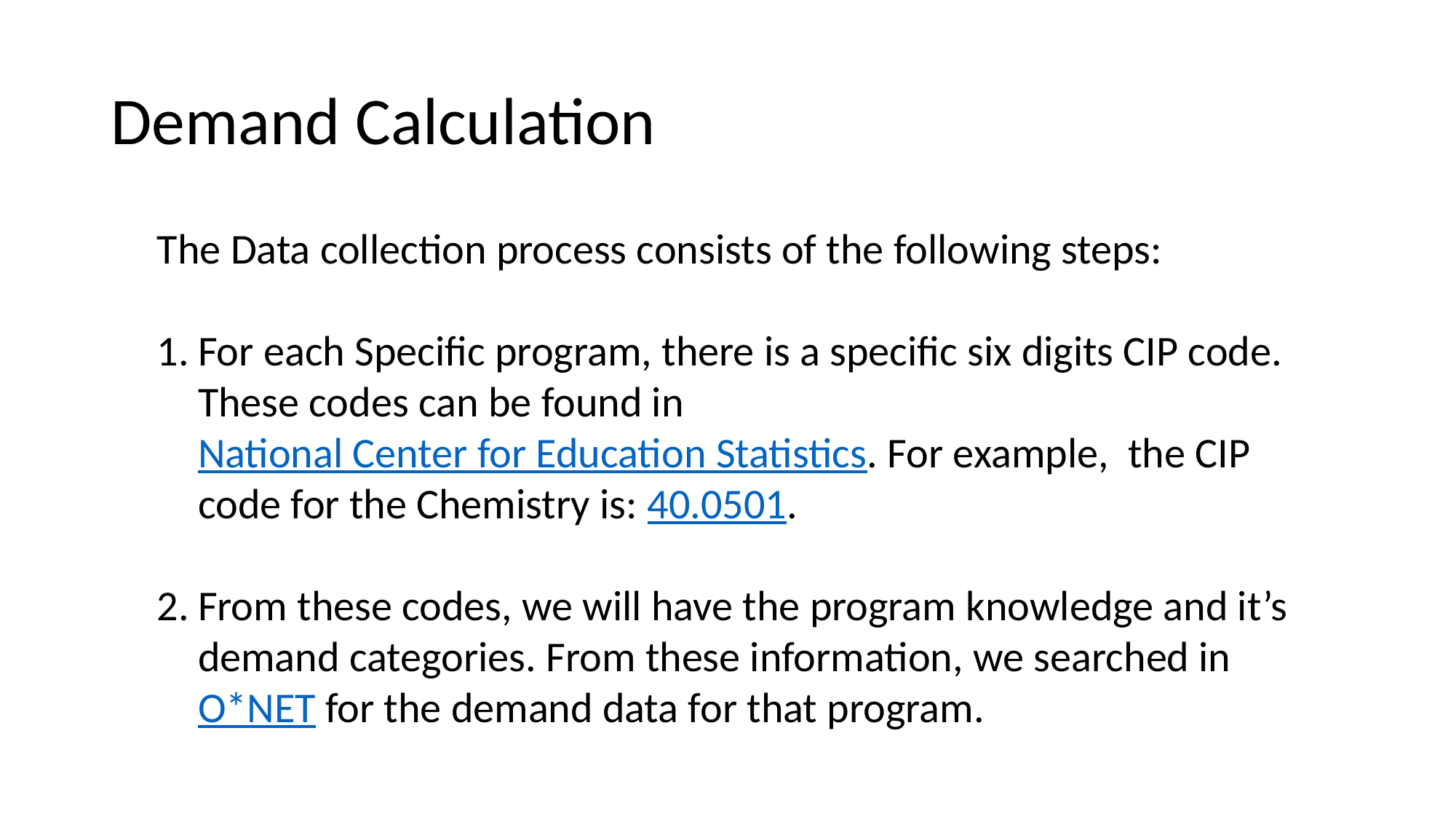

# Demand Calculation
The Data collection process consists of the following steps:

For each Specific program, there is a specific six digits CIP code. These codes can be found in National Center for Education Statistics. For example,  the CIP code for the Chemistry is: 40.0501.

From these codes, we will have the program knowledge and it’s demand categories. From these information, we searched in O*NET for the demand data for that program.